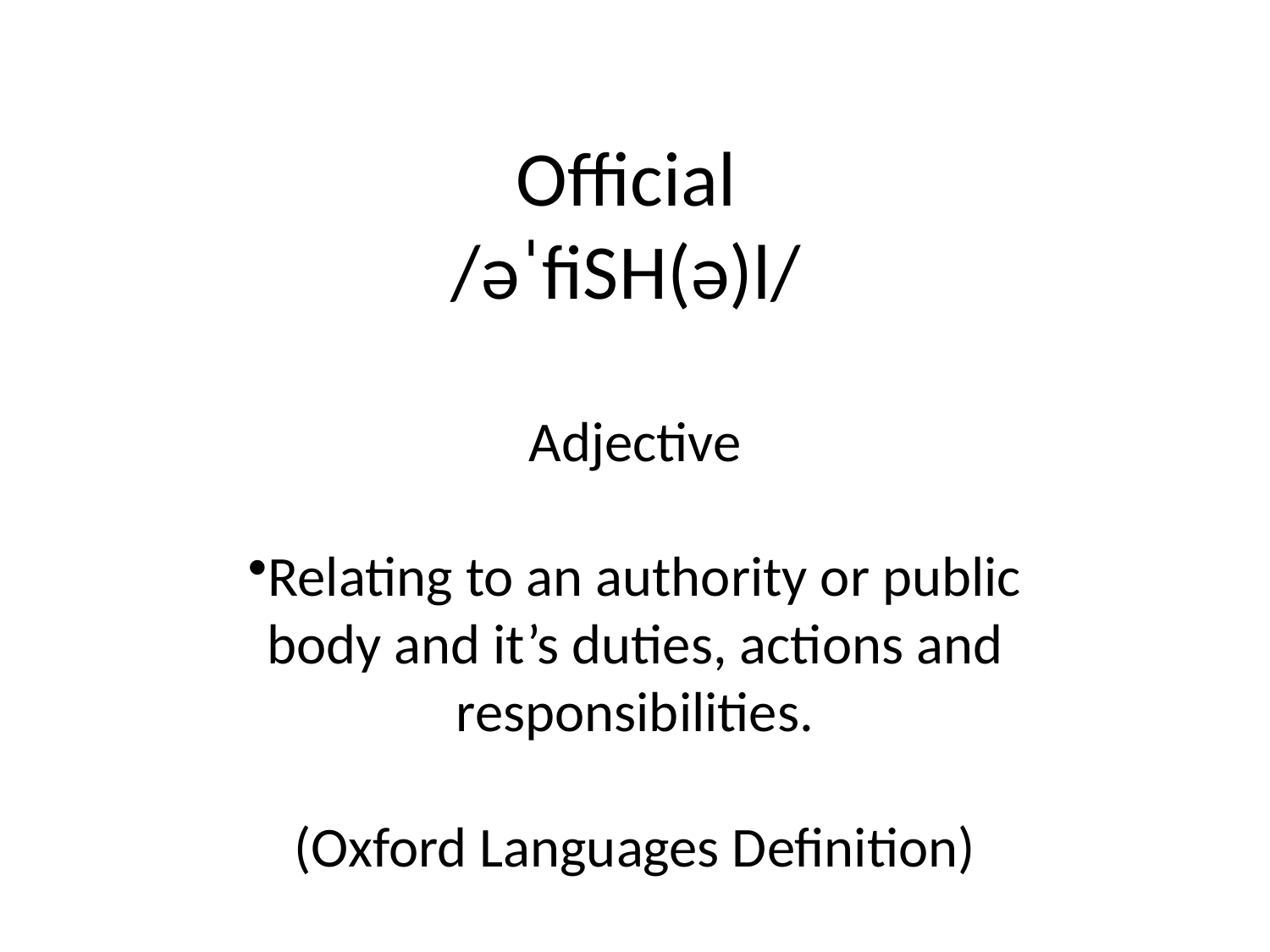

# Official
/əˈfiSH(ə)l/
Adjective

Relating to an authority or public body and it’s duties, actions and responsibilities.

(Oxford Languages Definition)